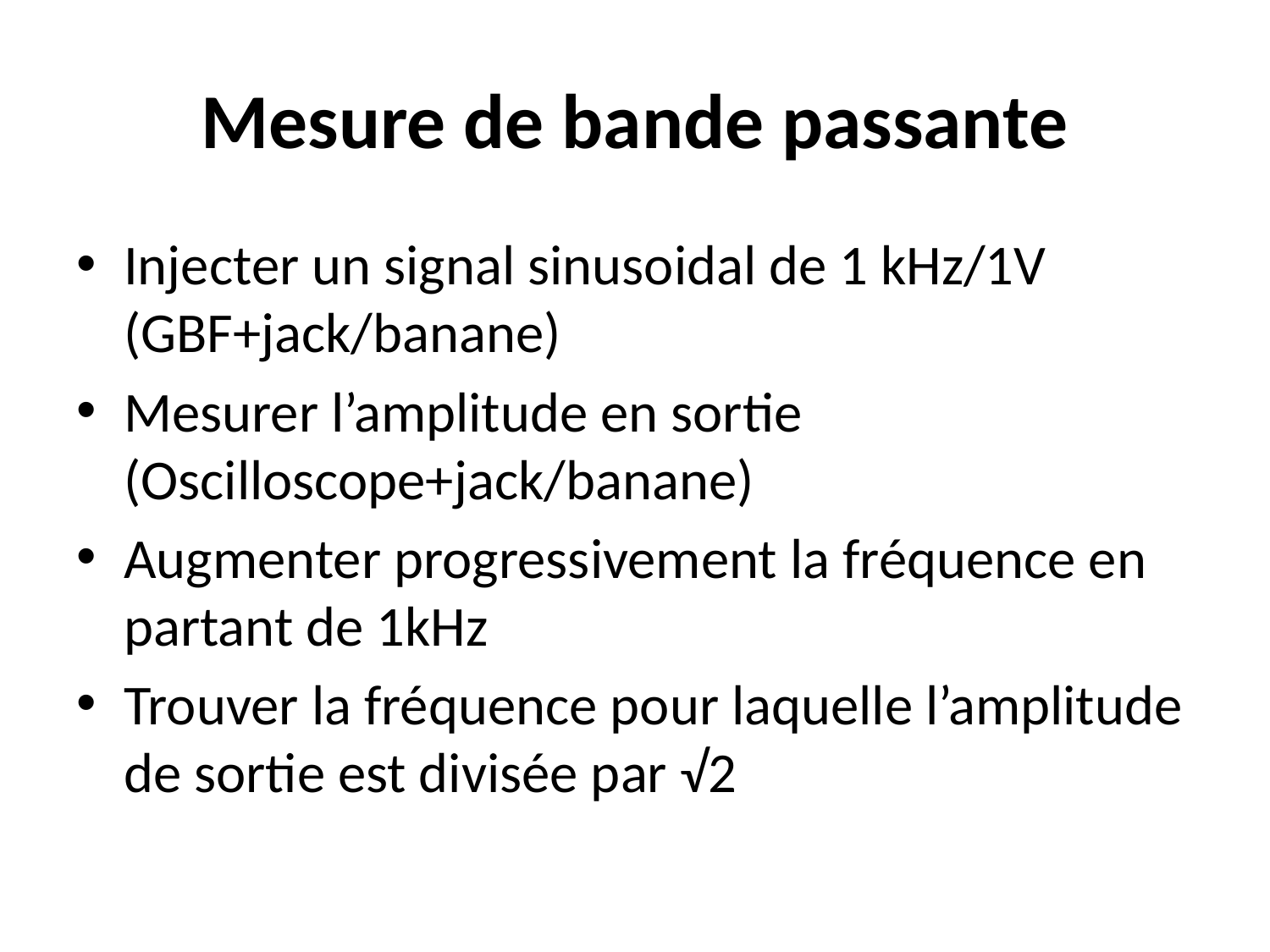

# Mesure de bande passante
Injecter un signal sinusoidal de 1 kHz/1V (GBF+jack/banane)
Mesurer l’amplitude en sortie (Oscilloscope+jack/banane)
Augmenter progressivement la fréquence en partant de 1kHz
Trouver la fréquence pour laquelle l’amplitude de sortie est divisée par √2